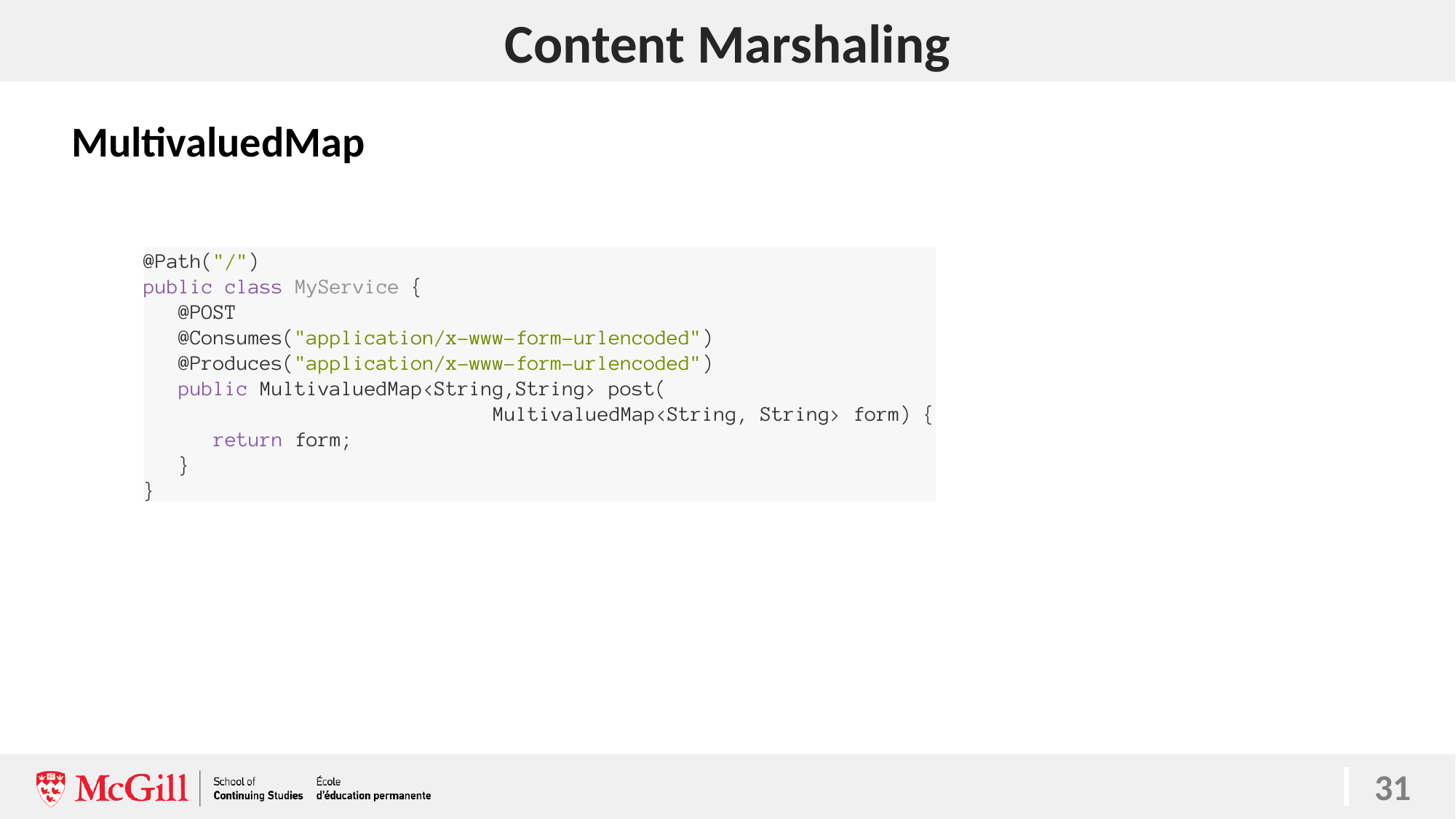

# Content Marshaling
MultivaluedMap
@Path("/")
public class MyService {
   @POST
   @Consumes("application/x-www-form-urlencoded")
   @Produces("application/x-www-form-urlencoded")
   public MultivaluedMap<String,String> post(
                              MultivaluedMap<String, String> form) {
      return form;
   }
}